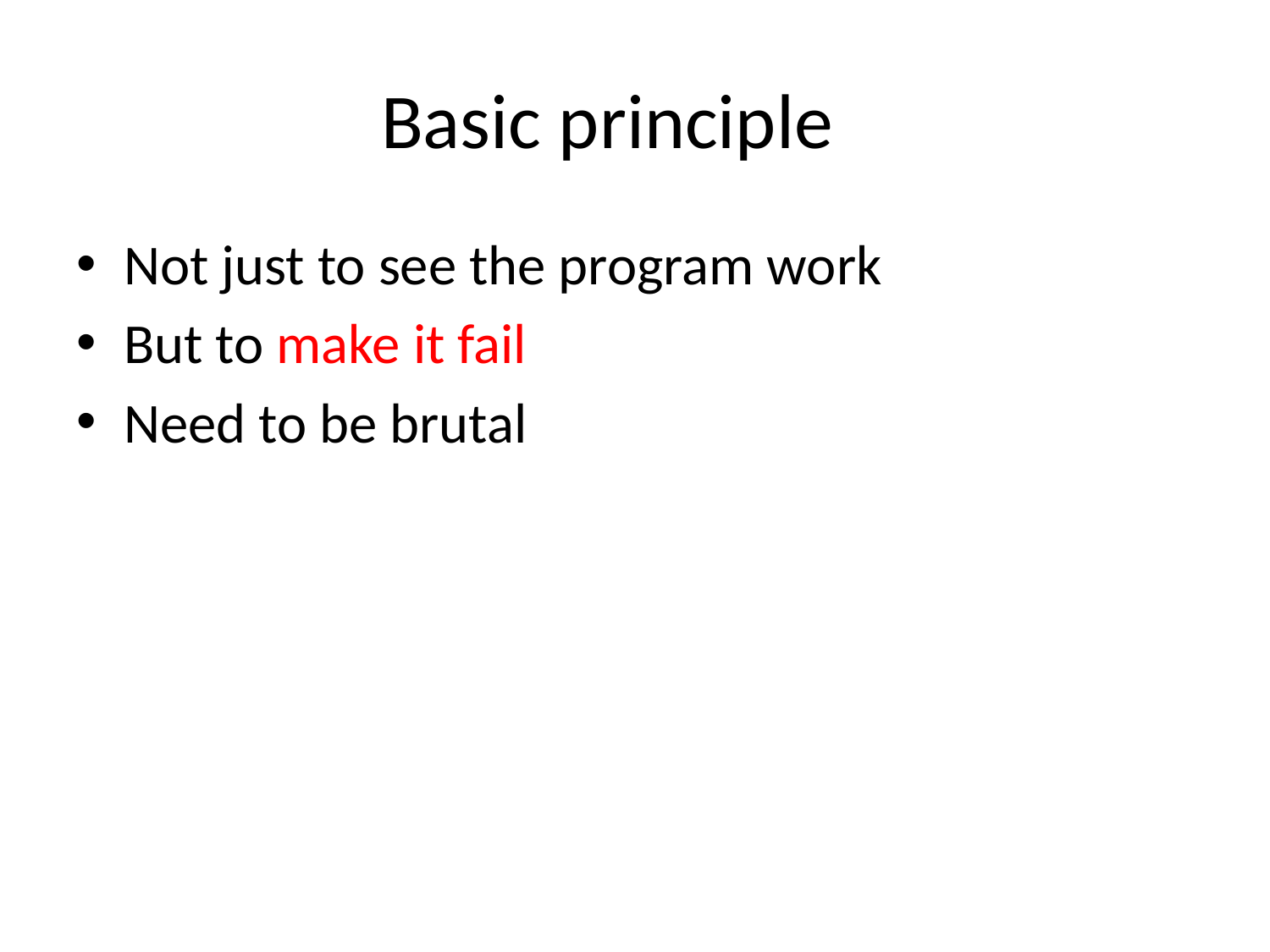

# Basic principle
Not just to see the program work
But to make it fail
Need to be brutal